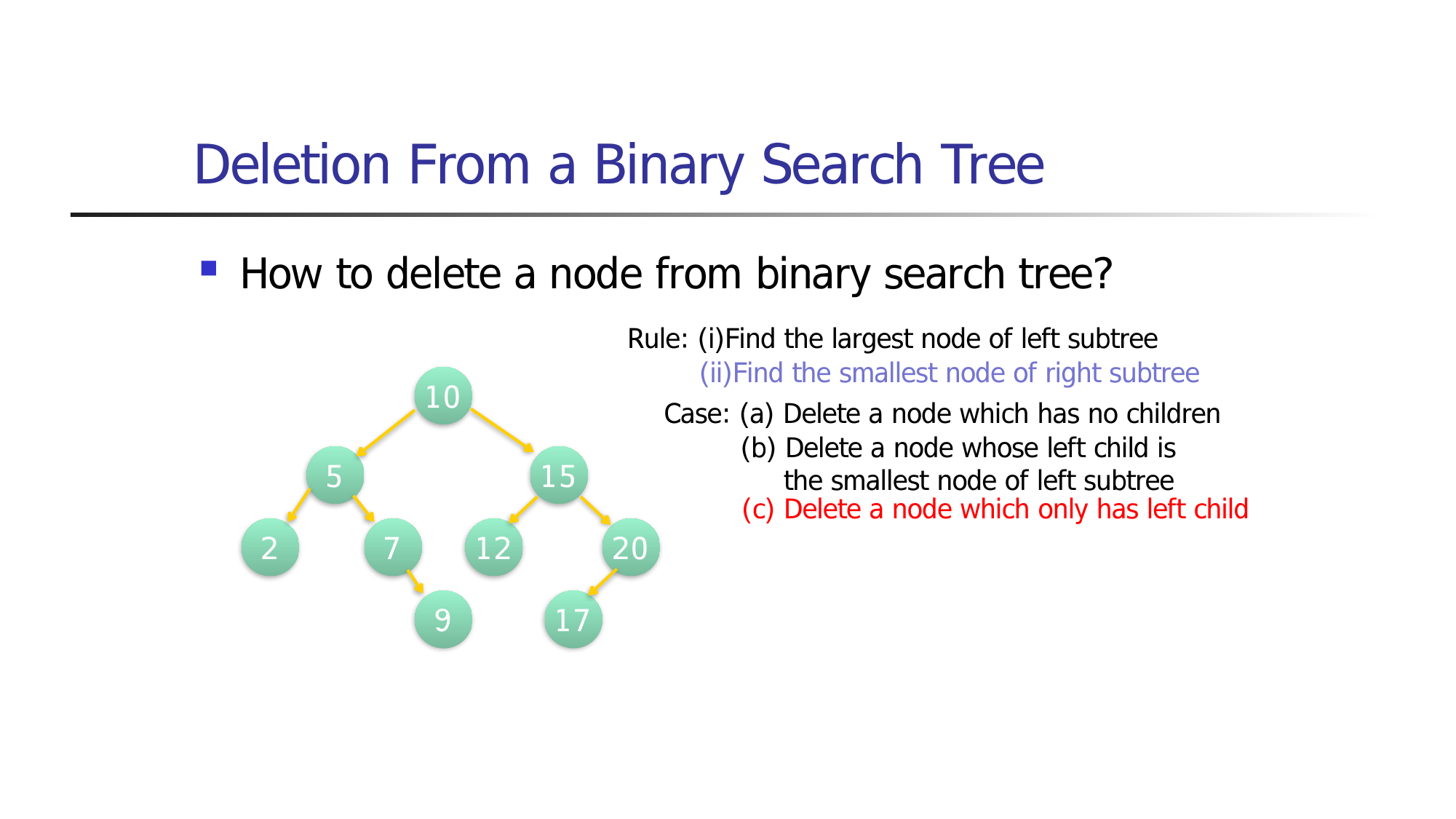

# Deletion From a Binary Search Tree
How to delete a node from binary search tree?

Rule: (i)Find the largest node of left subtree
(ii)Find the smallest node of right subtree
10
Case: (a) Delete a node which has no children
(b) Delete a node whose left child is
     the smallest node of left subtree
5
15
(c) Delete a node which only has left child
2
7
12
20
9
17